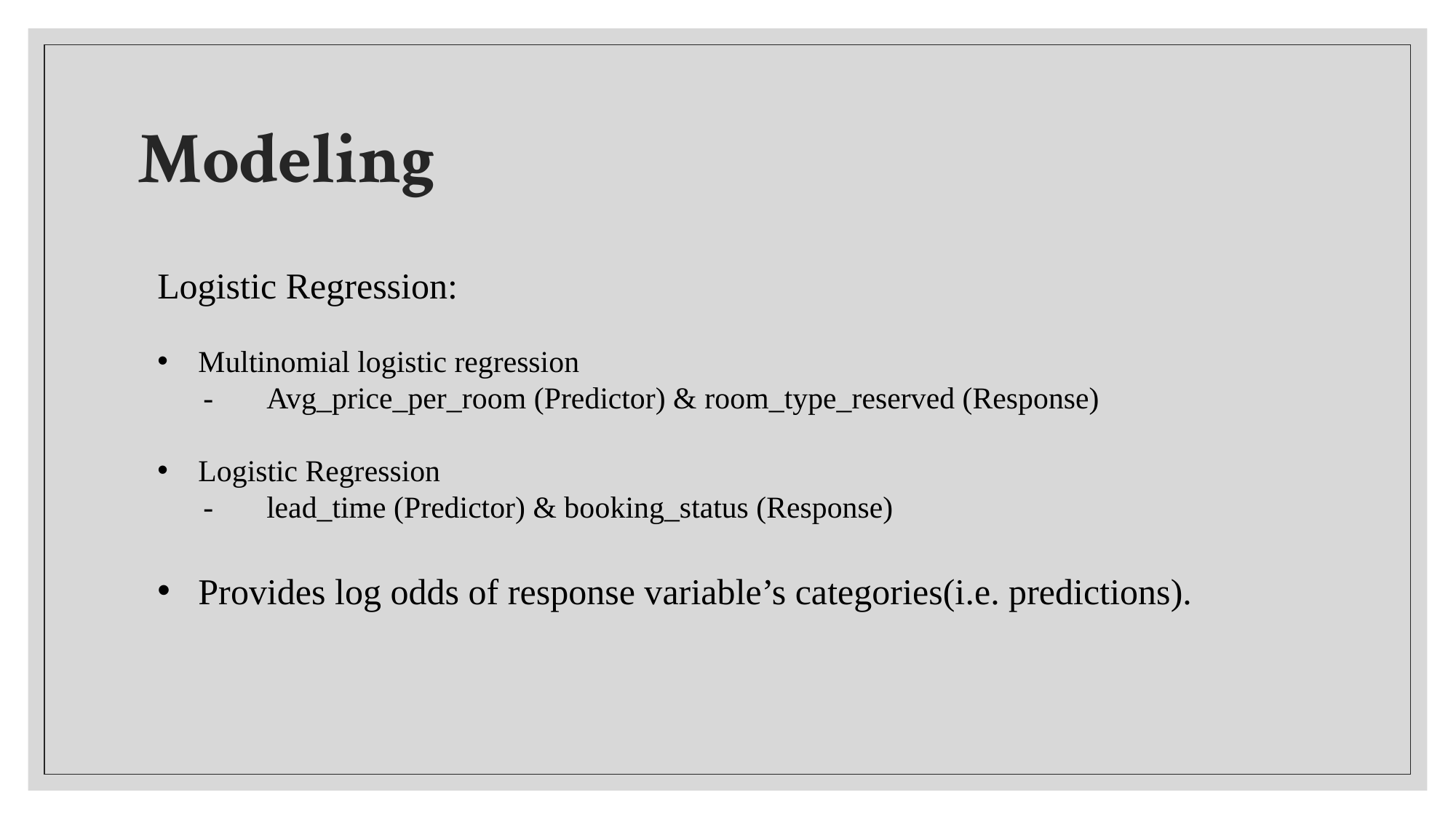

# Modeling
Logistic Regression:

Multinomial logistic regression
      -	Avg_price_per_room (Predictor) & room_type_reserved (Response)

Logistic Regression
      -	lead_time (Predictor) & booking_status (Response)

Provides log odds of response variable’s categories(i.e. predictions).